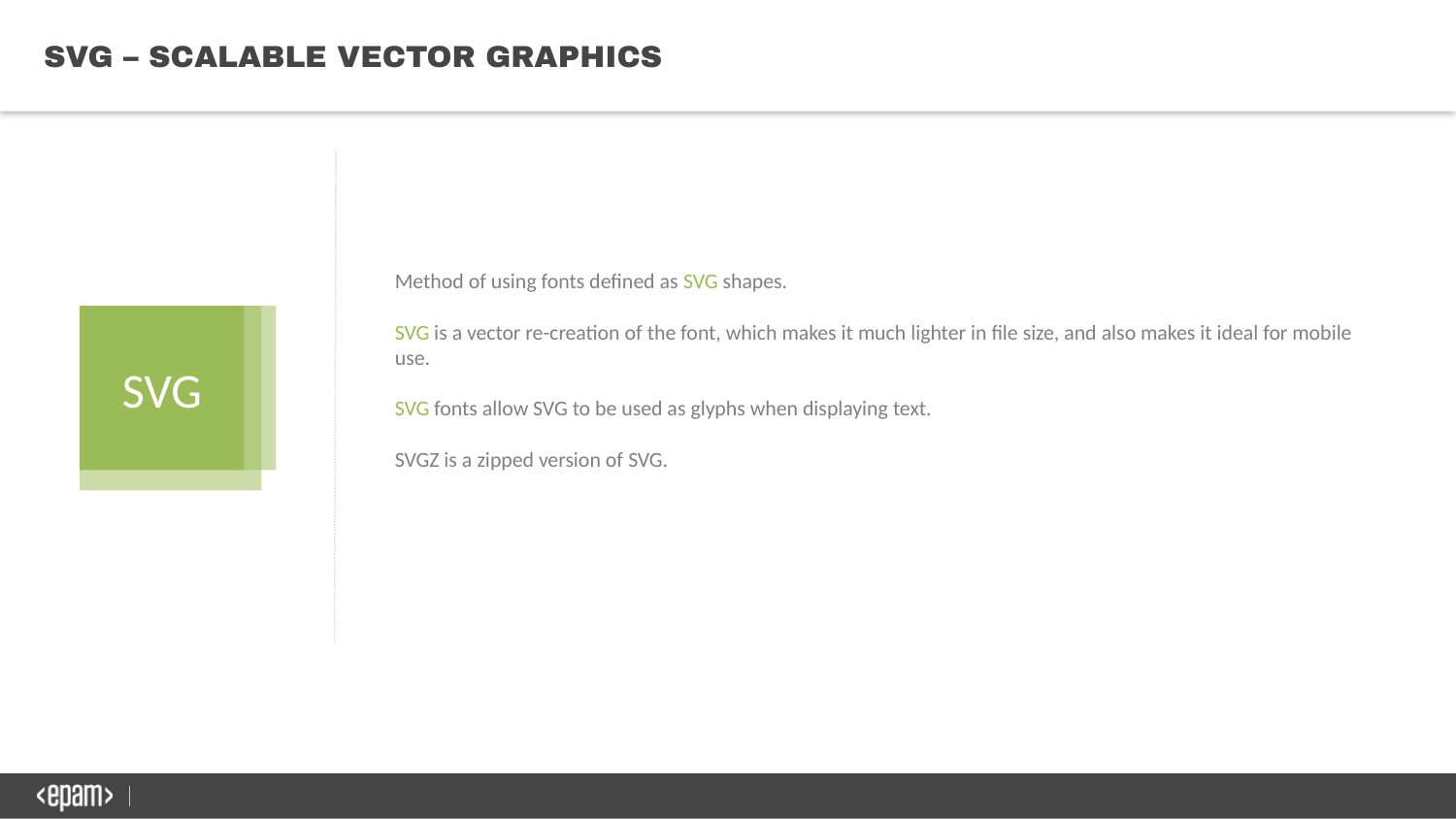

SVG – SCALABLE VECTOR GRAPHICS
Method of using fonts defined as SVG shapes.

SVG is a vector re-creation of the font, which makes it much lighter in file size, and also makes it ideal for mobile use.

SVG fonts allow SVG to be used as glyphs when displaying text.

SVGZ is a zipped version of SVG.

SVG